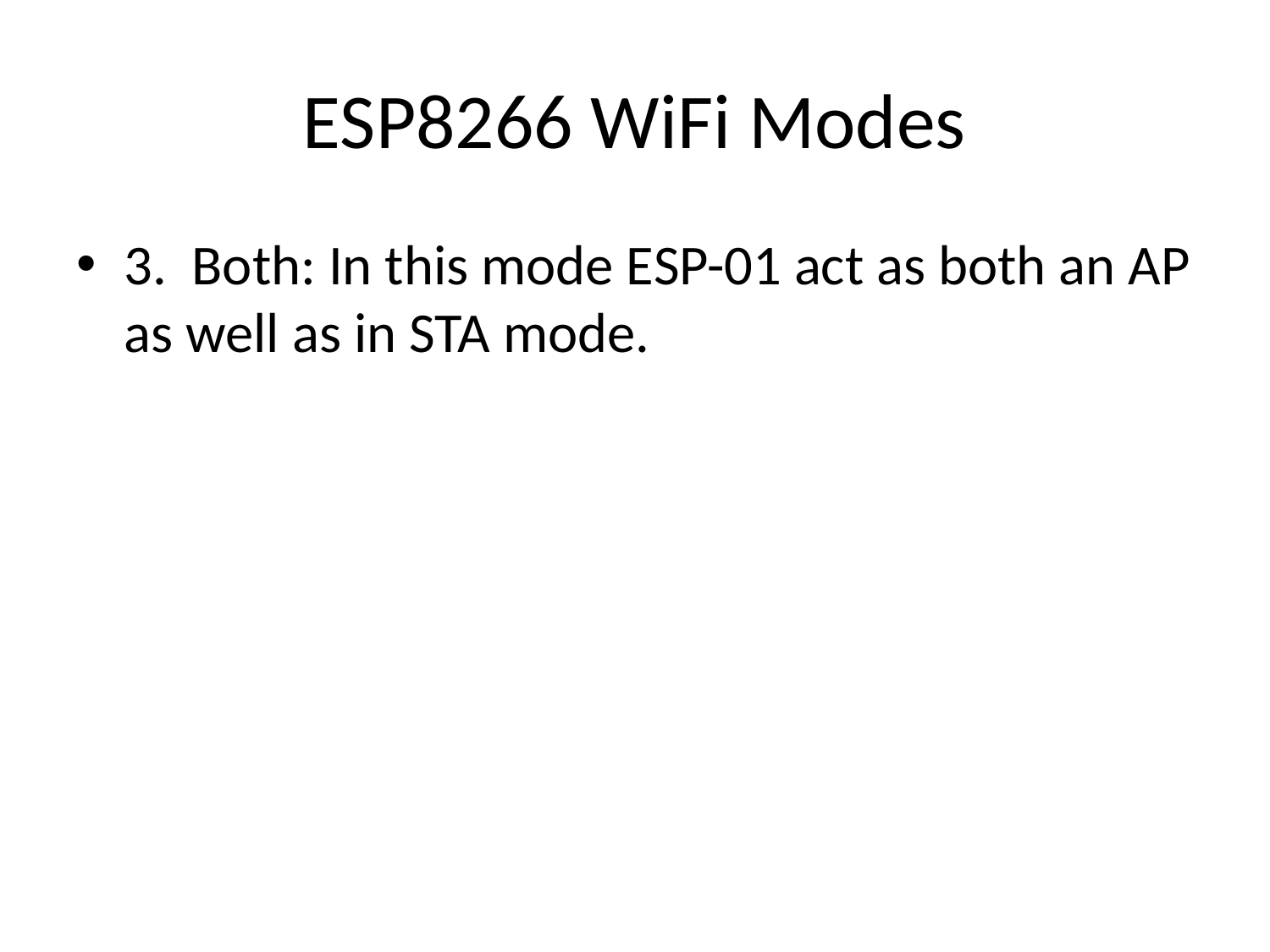

# ESP8266 WiFi Modes
3.  Both: In this mode ESP-01 act as both an AP as well as in STA mode.